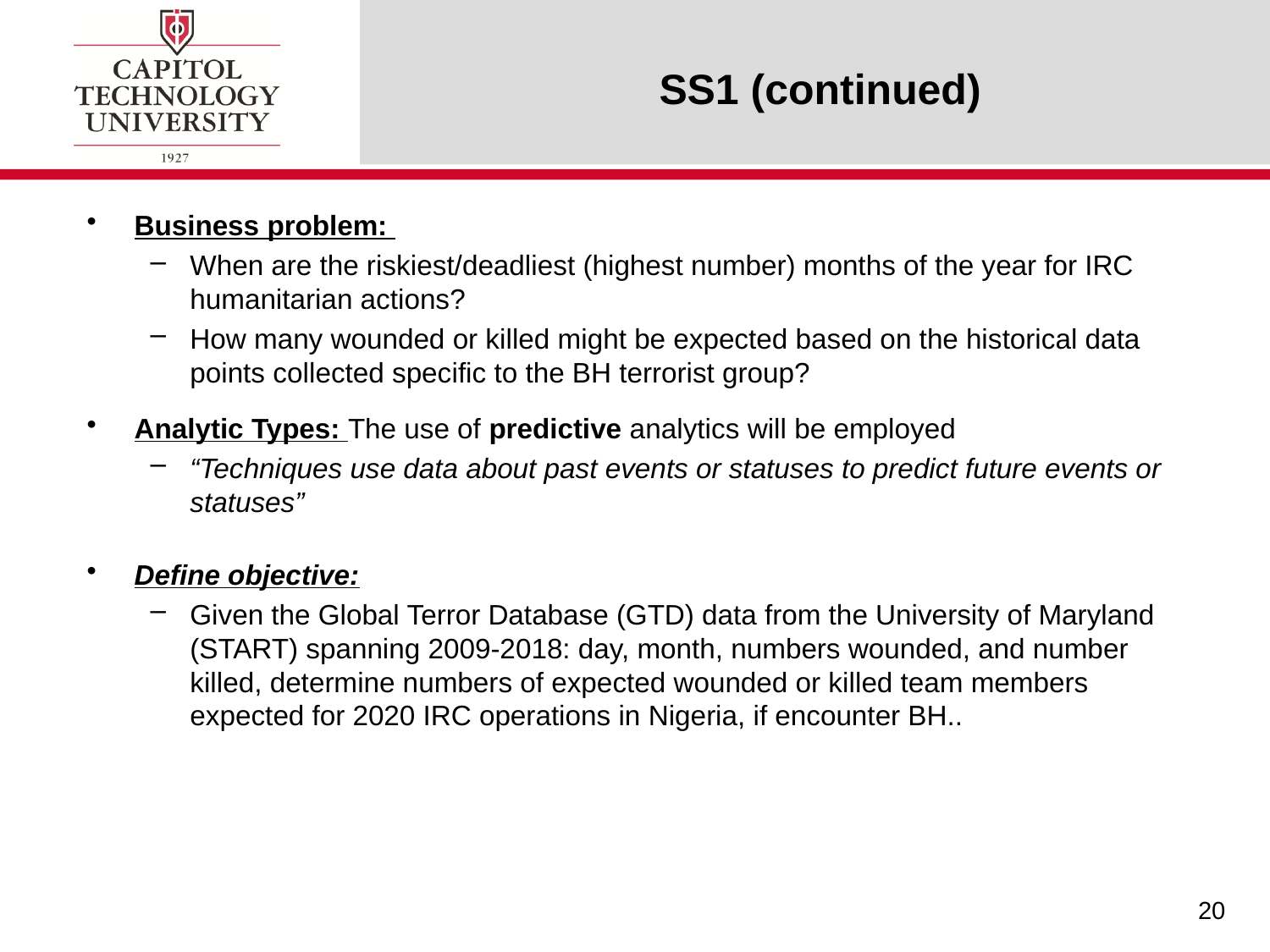

# SS1 (continued)
Business problem:
When are the riskiest/deadliest (highest number) months of the year for IRC humanitarian actions?
How many wounded or killed might be expected based on the historical data points collected specific to the BH terrorist group?
Analytic Types: The use of predictive analytics will be employed
“Techniques use data about past events or statuses to predict future events or statuses”
Define objective:
Given the Global Terror Database (GTD) data from the University of Maryland (START) spanning 2009-2018: day, month, numbers wounded, and number killed, determine numbers of expected wounded or killed team members expected for 2020 IRC operations in Nigeria, if encounter BH..
20